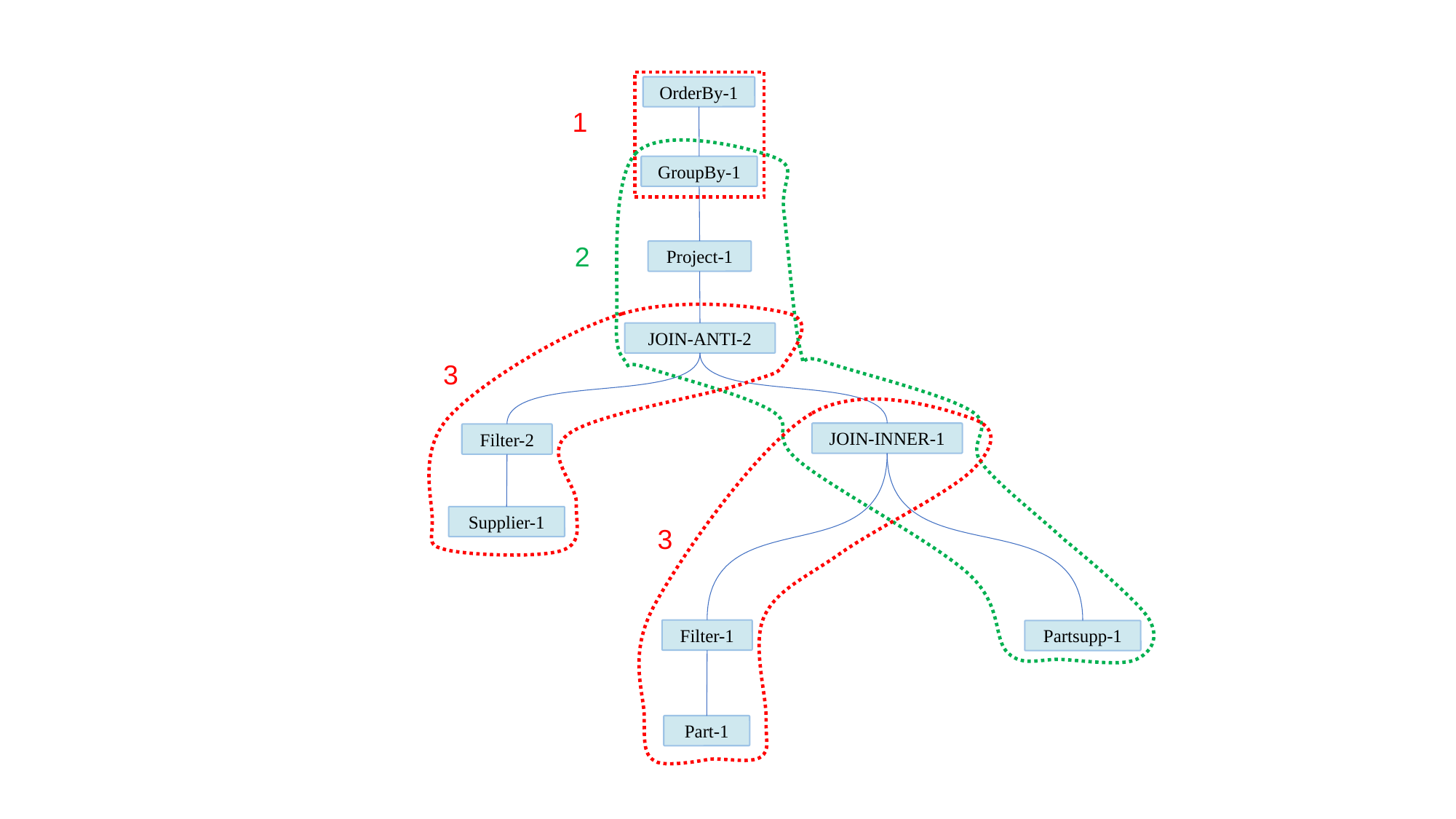

OrderBy-1
1

GroupBy-1
2
Project-1

JOIN-ANTI-2
3

JOIN-INNER-1
Filter-2
Supplier-1
3
Filter-1
Partsupp-1
Part-1